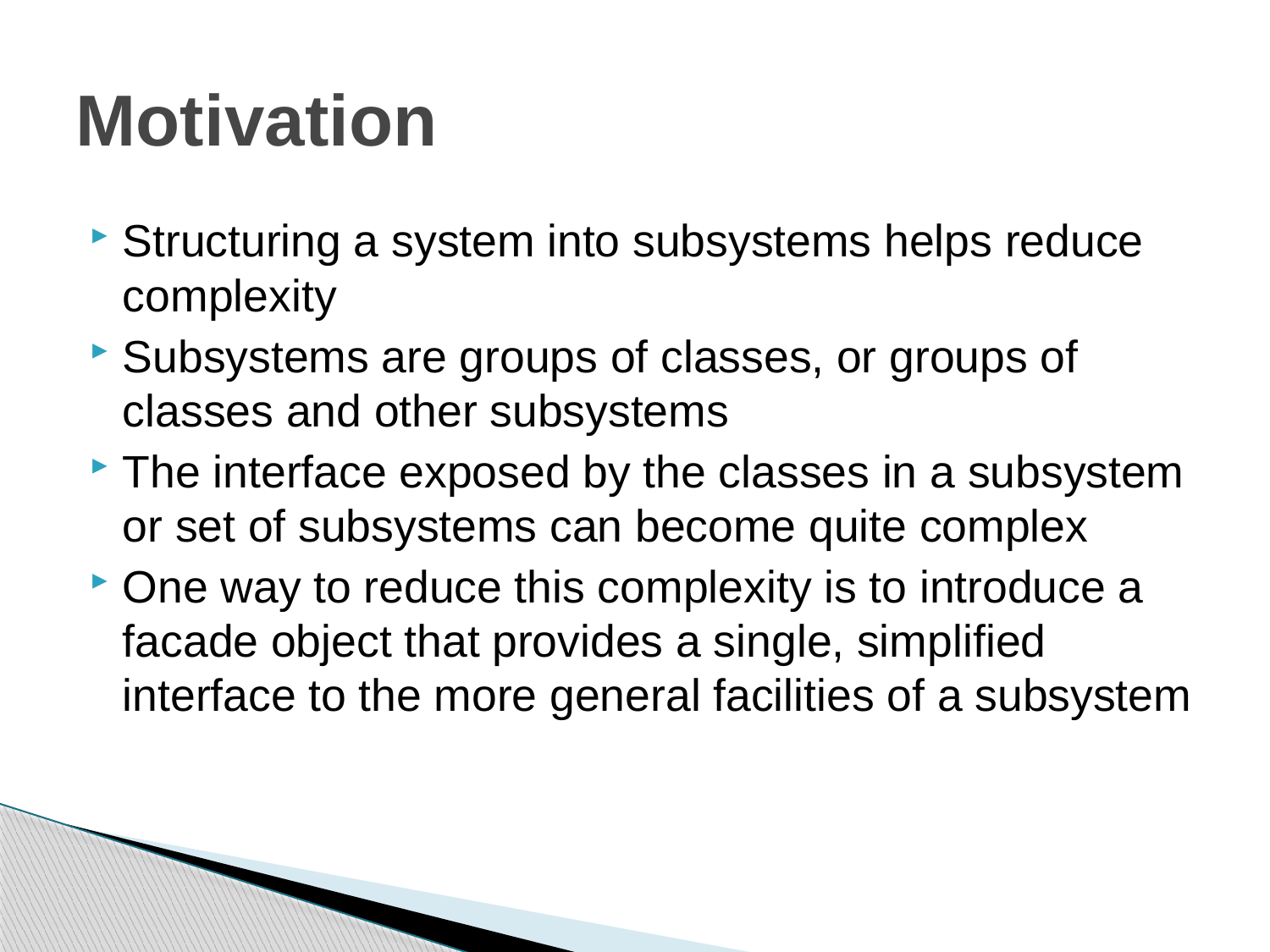

# Motivation
Structuring a system into subsystems helps reduce complexity
Subsystems are groups of classes, or groups of classes and other subsystems
The interface exposed by the classes in a subsystem or set of subsystems can become quite complex
One way to reduce this complexity is to introduce a facade object that provides a single, simplified interface to the more general facilities of a subsystem